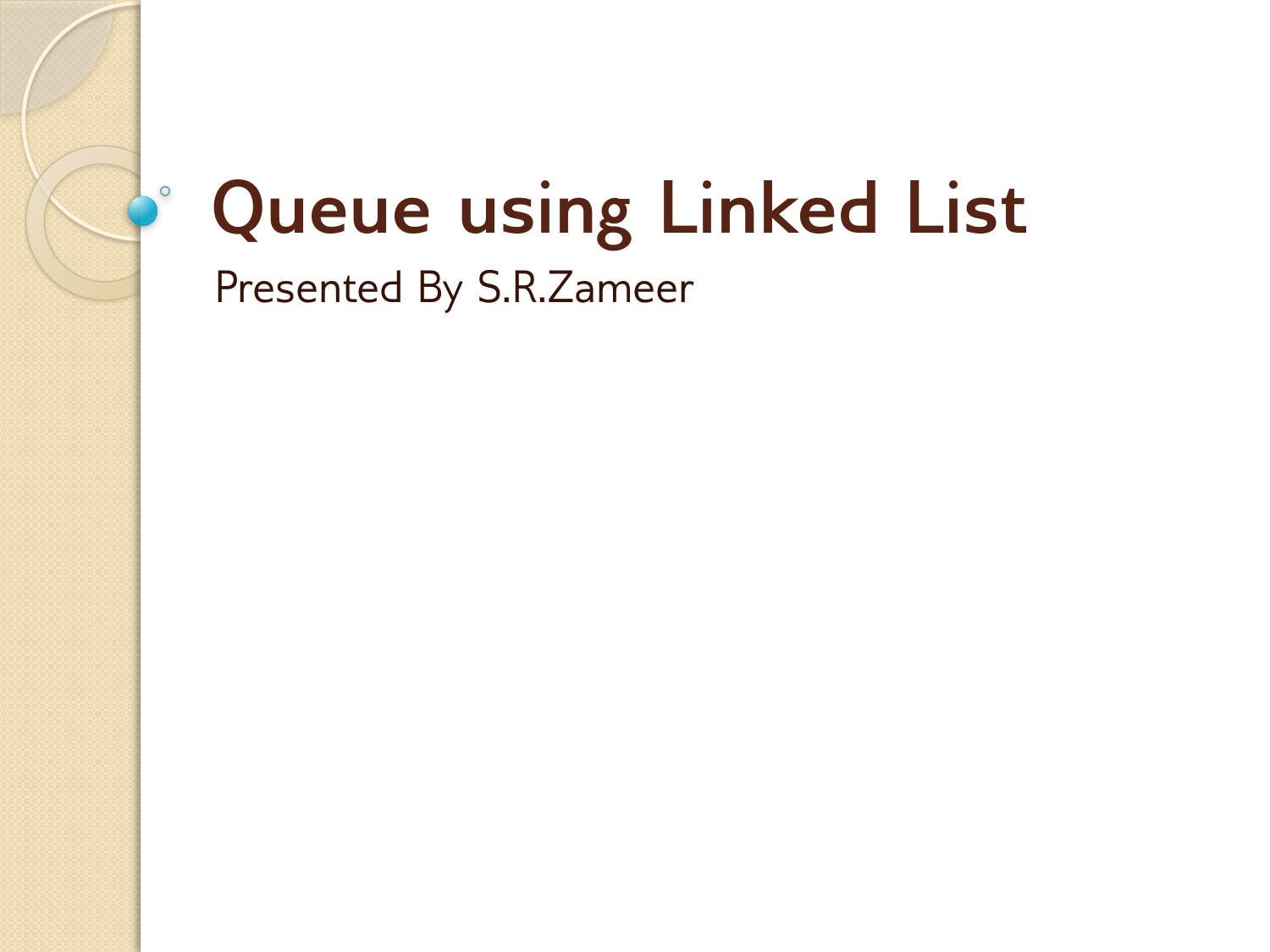

# Queue using Linked List
Presented By S.R.Zameer